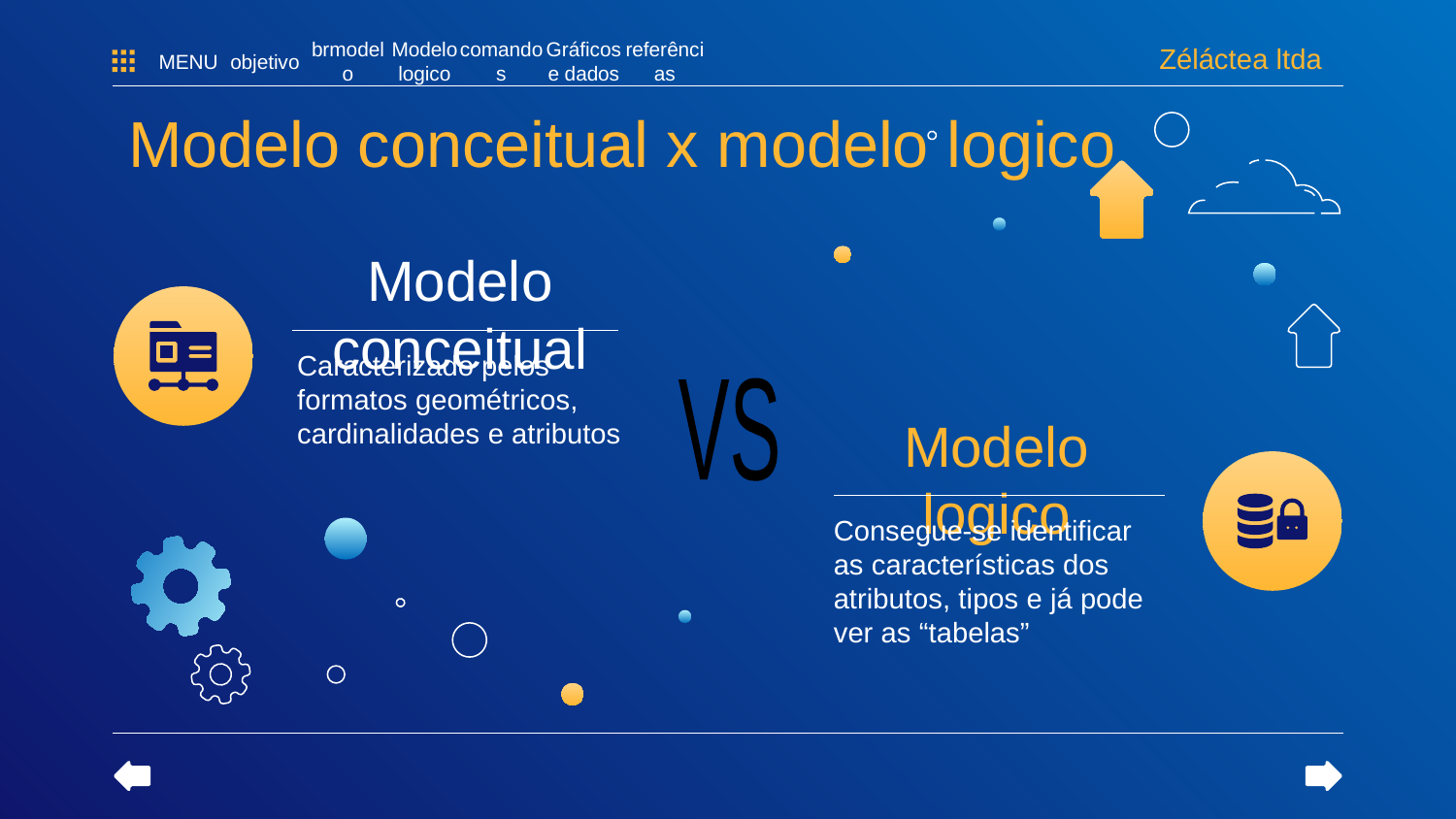

Zéláctea ltda
referências
MENU
objetivo
brmodelo
Modelo logico
Gráficos e dados
comandos

Modelo conceitual x modelo logico

# Modelo conceitual

Caracterizado pelos formatos geométricos, cardinalidades e atributos
VS
Modelo logico

Consegue-se identificar as características dos atributos, tipos e já pode ver as “tabelas”